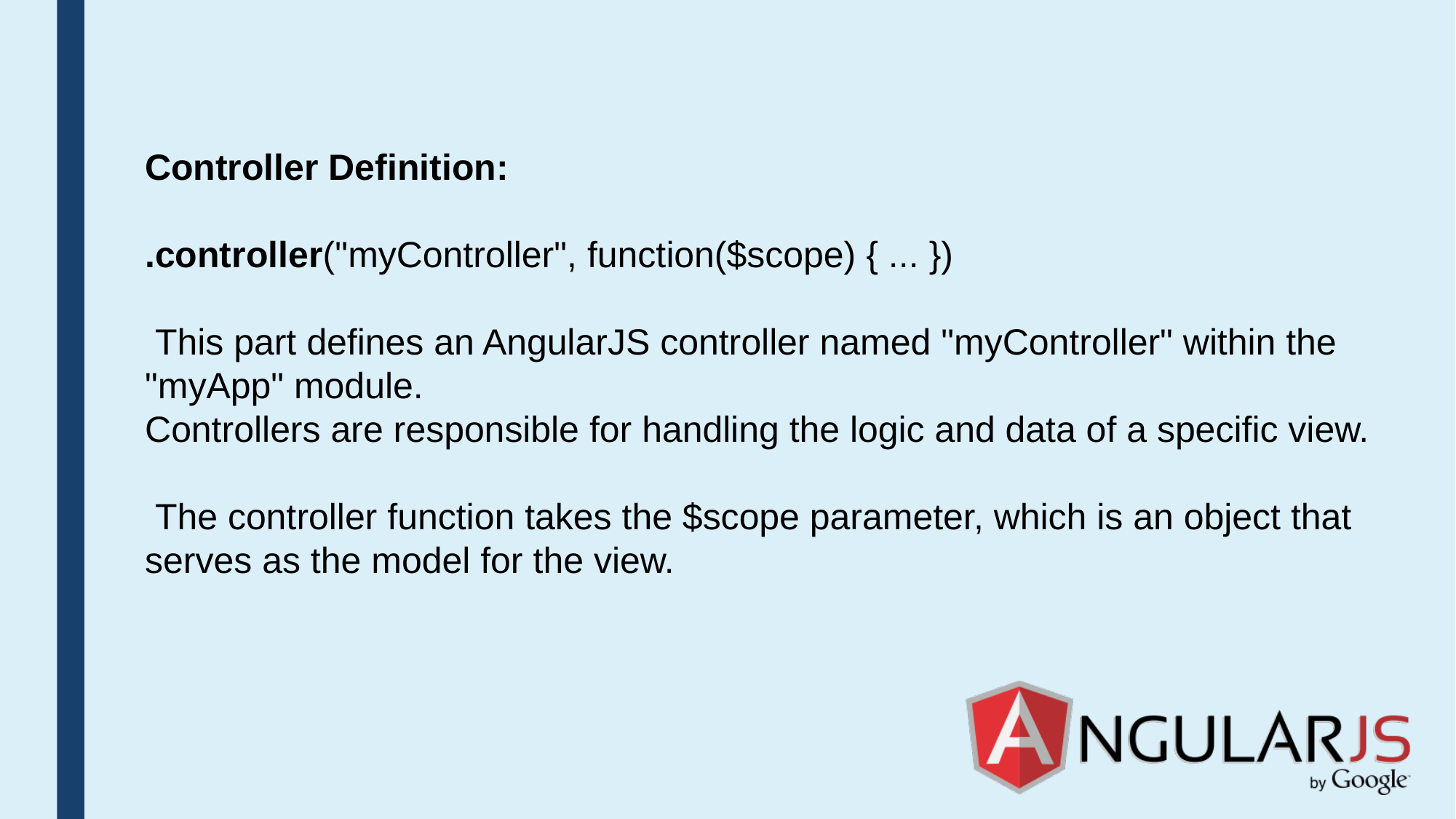

Controller Definition:

.controller("myController", function($scope) { ... })

 This part defines an AngularJS controller named "myController" within the "myApp" module.
Controllers are responsible for handling the logic and data of a specific view.

 The controller function takes the $scope parameter, which is an object that serves as the model for the view.